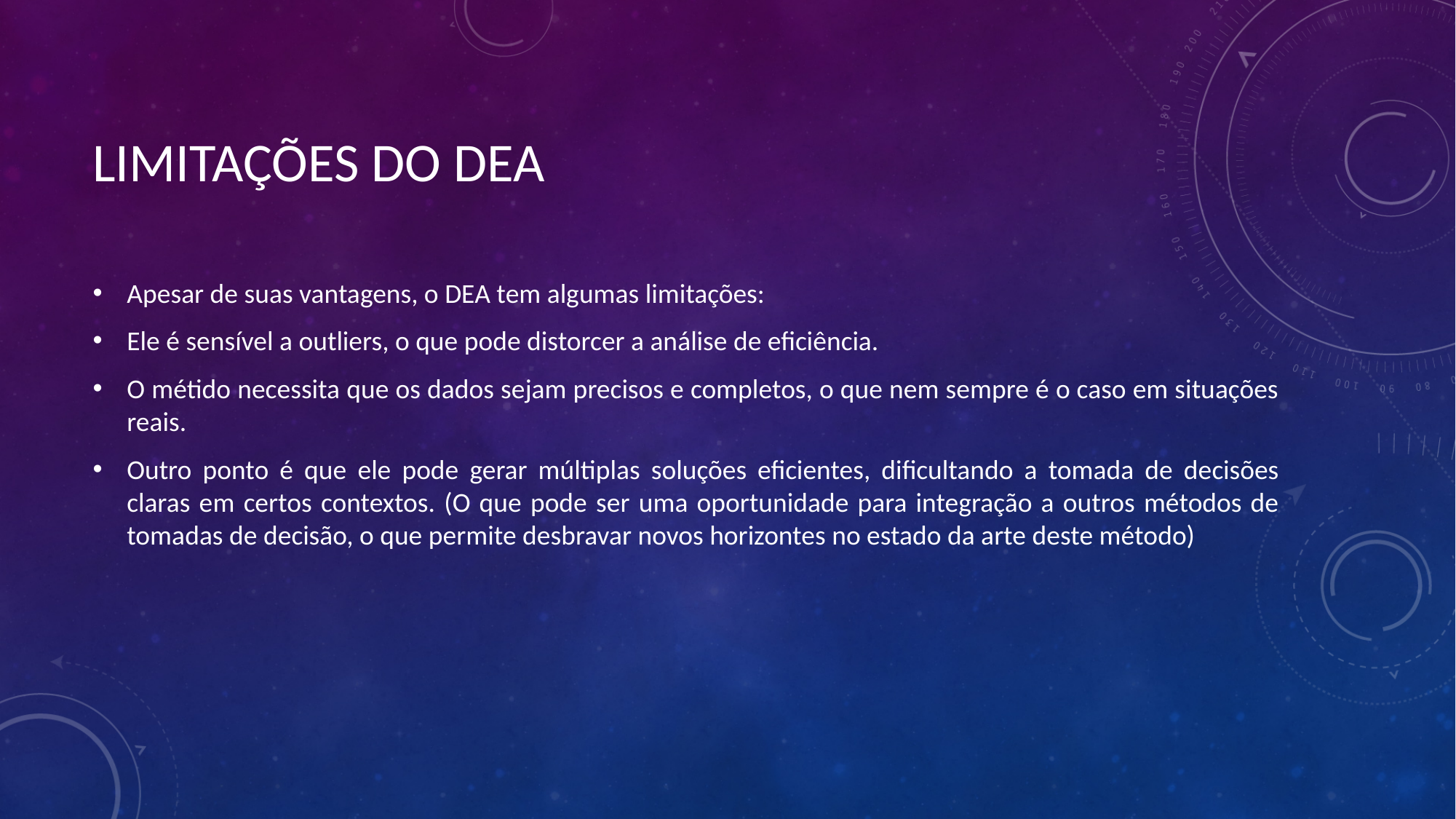

# Limitações do DEA
Apesar de suas vantagens, o DEA tem algumas limitações:
Ele é sensível a outliers, o que pode distorcer a análise de eficiência.
O métido necessita que os dados sejam precisos e completos, o que nem sempre é o caso em situações reais.
Outro ponto é que ele pode gerar múltiplas soluções eficientes, dificultando a tomada de decisões claras em certos contextos. (O que pode ser uma oportunidade para integração a outros métodos de tomadas de decisão, o que permite desbravar novos horizontes no estado da arte deste método)